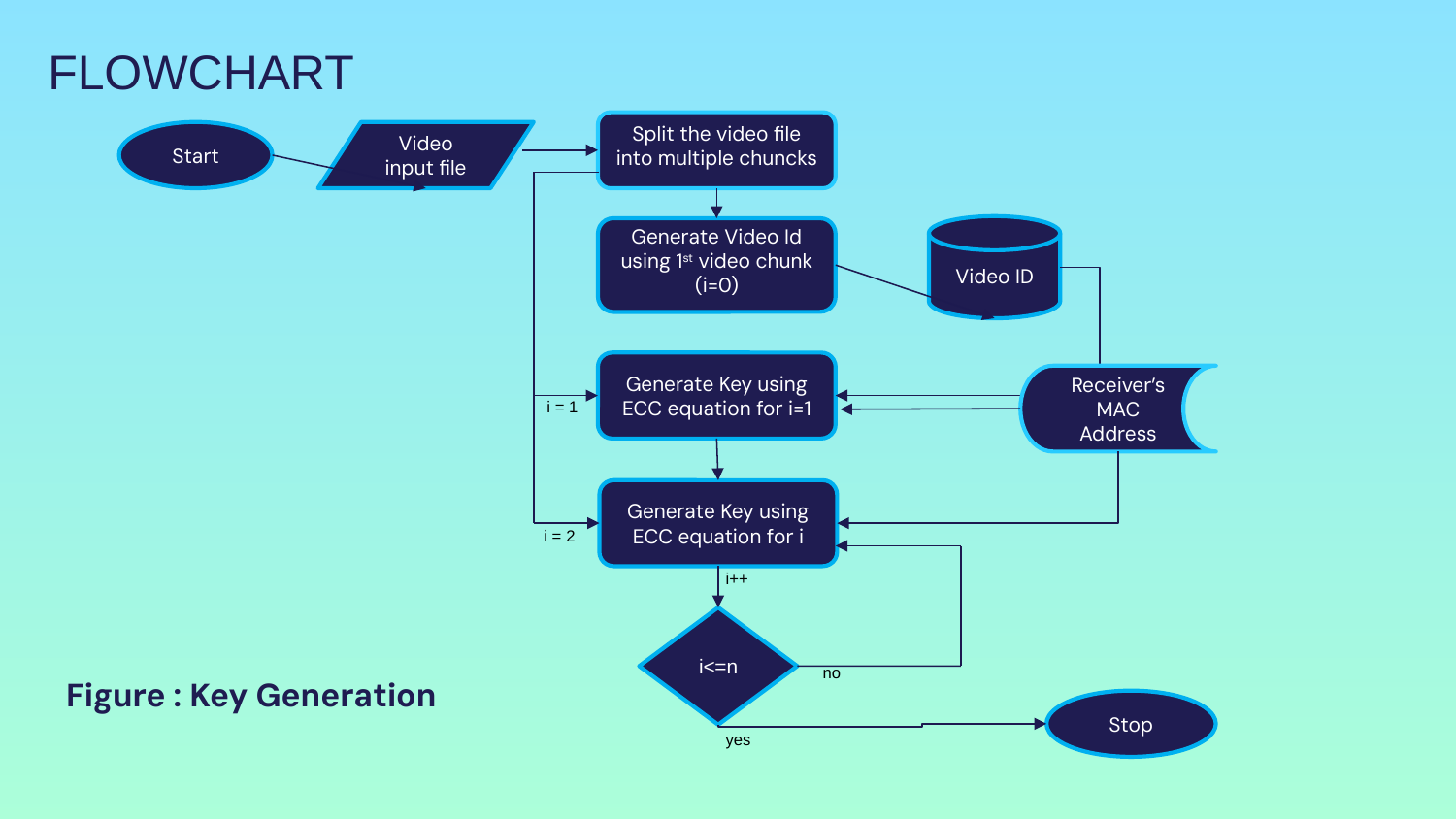

# FLOWCHART

Split the video file into multiple chuncks

Start
Video input file
Video ID

Generate Video Id using 1st video chunk (i=0)

Generate Key using ECC equation for i=1
Receiver’s MAC Address
i = 1
Generate Key using ECC equation for i
i = 2
i++
i<=n
no
Figure : Key Generation
Stop
yes